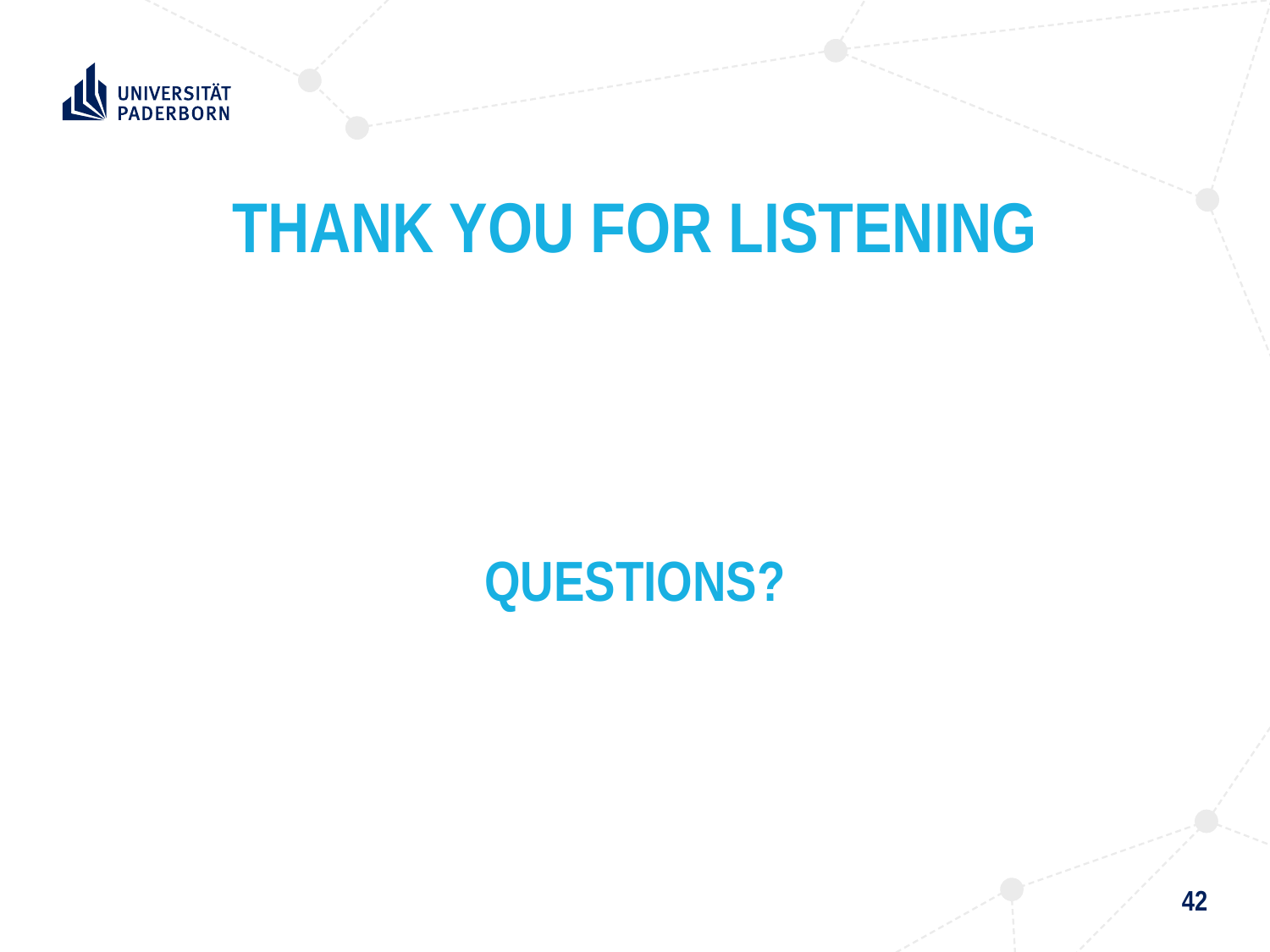

# THANK YOU FOR LISTENING
QUESTIONS?
42